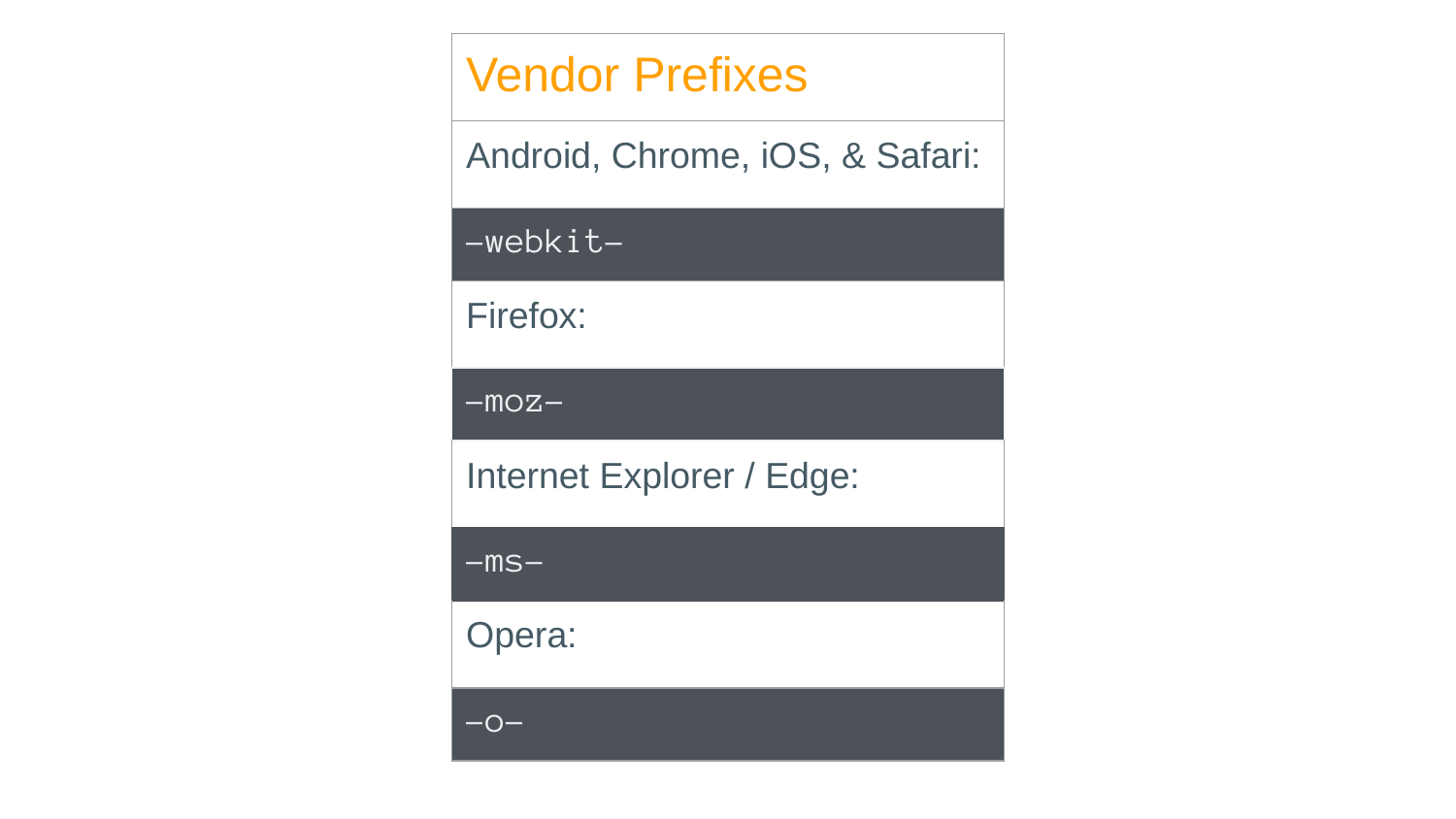

| Vendor Prefixes |
| --- |
| Android, Chrome, iOS, & Safari: |
| -webkit- |
| Firefox: |
| -moz- |
| Internet Explorer / Edge: |
| -ms- |
| Opera: |
| -o- |